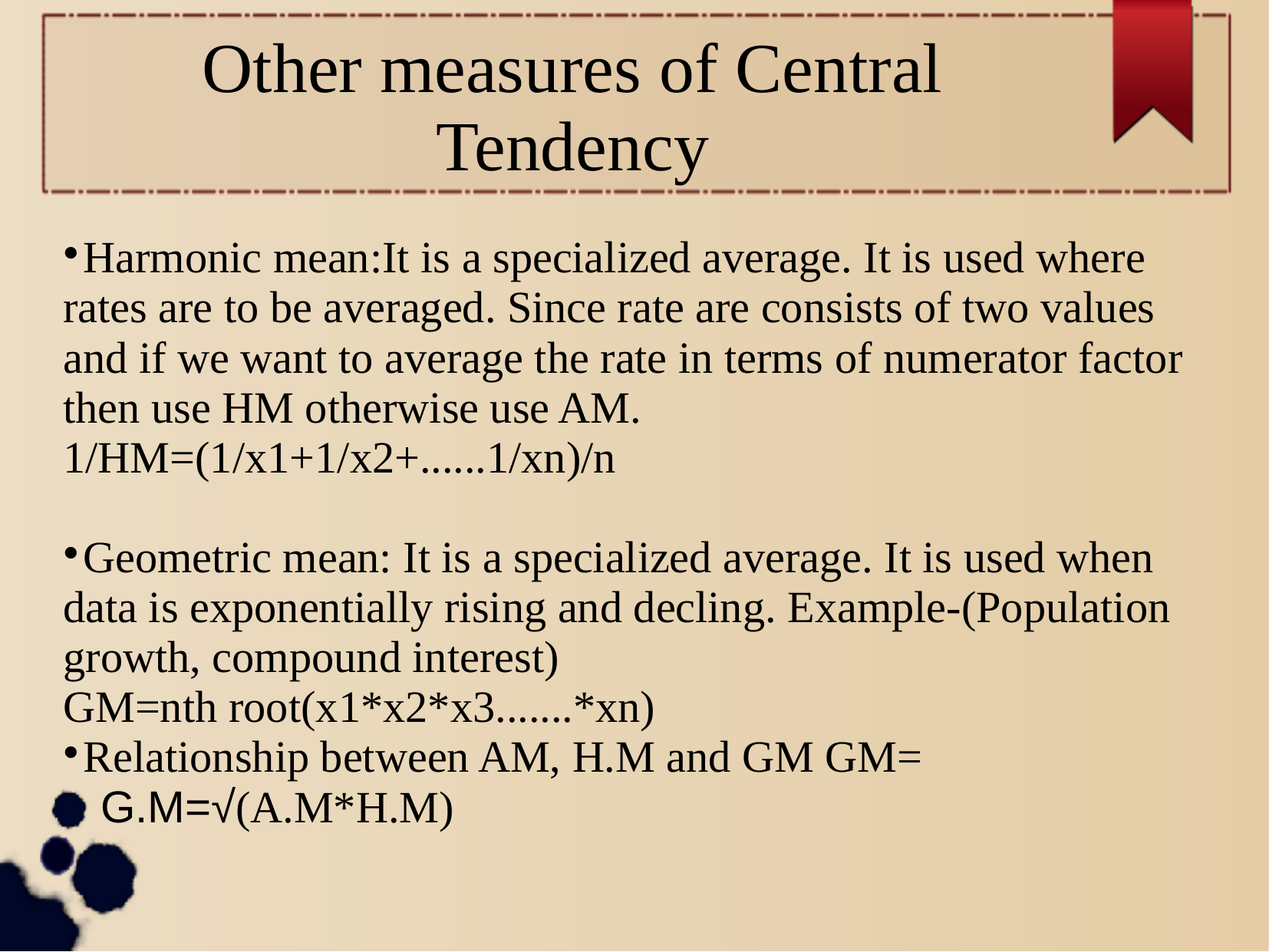

Other measures of Central Tendency
Harmonic mean:It is a specialized average. It is used where rates are to be averaged. Since rate are consists of two values and if we want to average the rate in terms of numerator factor then use HM otherwise use AM.
1/HM=(1/x1+1/x2+......1/xn)/n

Geometric mean: It is a specialized average. It is used when data is exponentially rising and decling. Example-(Population growth, compound interest)
GM=nth root(x1*x2*x3.......*xn)
Relationship between AM, H.M and GM GM=
   G.M=√(A.M*H.M)